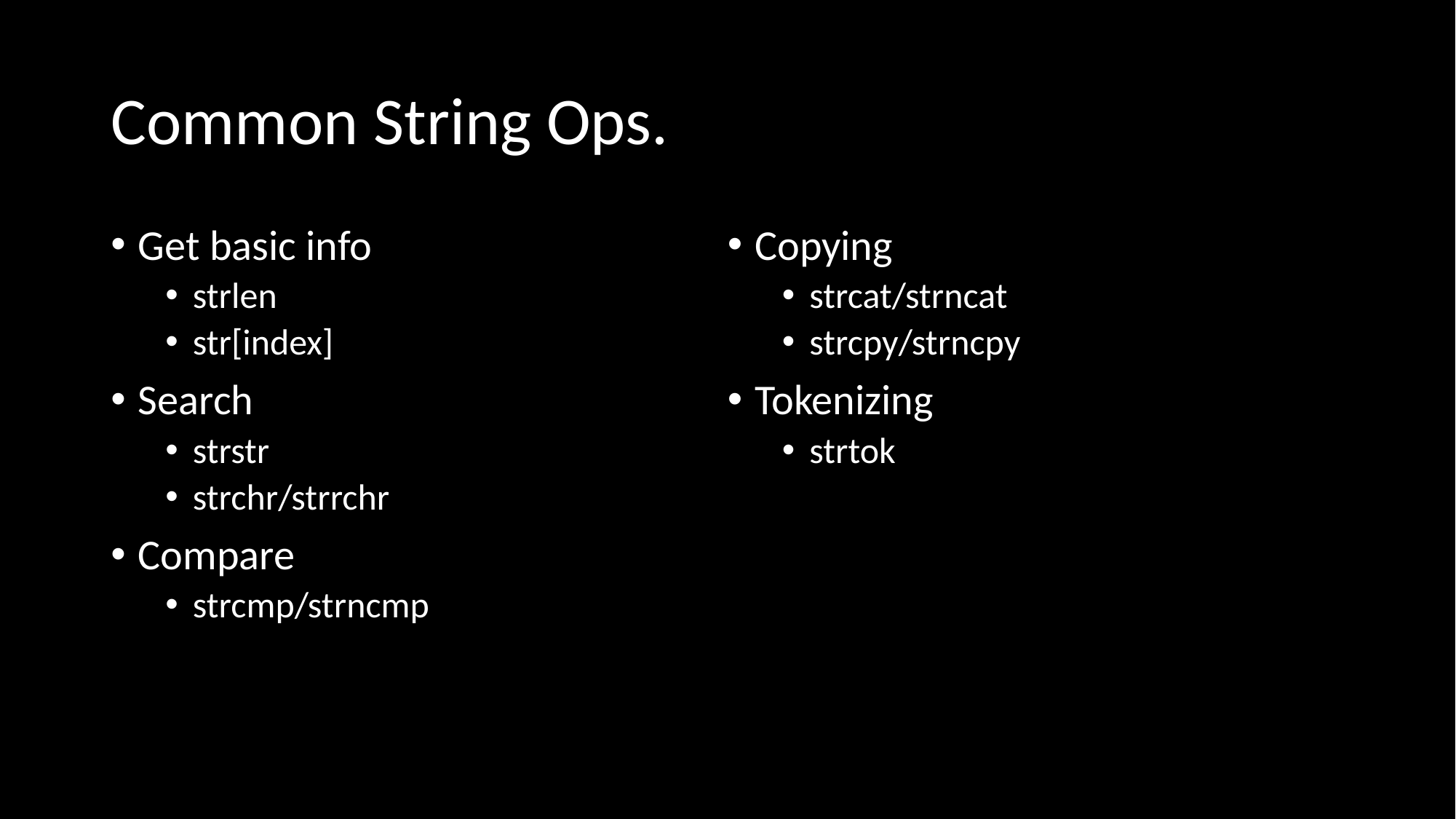

# Common String Ops.
Get basic info
strlen
str[index]
Search
strstr
strchr/strrchr
Compare
strcmp/strncmp

Copying
strcat/strncat
strcpy/strncpy
Tokenizing
strtok